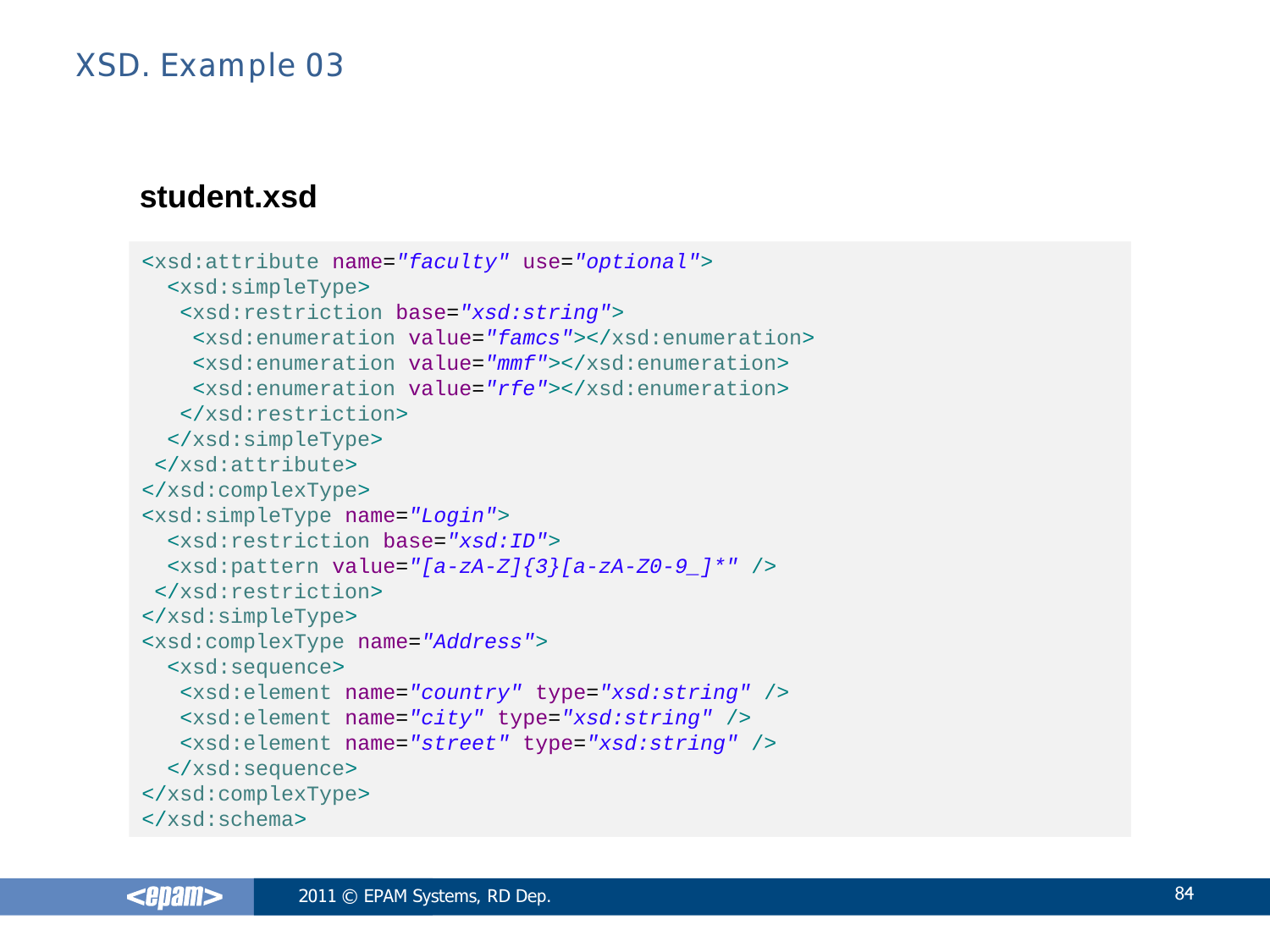

# XSD. Example 03
student.xsd
<xsd:attribute name="faculty" use="optional">
  <xsd:simpleType>
   <xsd:restriction base="xsd:string">
    <xsd:enumeration value="famcs"></xsd:enumeration>
    <xsd:enumeration value="mmf"></xsd:enumeration>
    <xsd:enumeration value="rfe"></xsd:enumeration>
   </xsd:restriction>
  </xsd:simpleType>
 </xsd:attribute>
</xsd:complexType>
<xsd:simpleType name="Login">
  <xsd:restriction base="xsd:ID">
  <xsd:pattern value="[a-zA-Z]{3}[a-zA-Z0-9_]*" />
 </xsd:restriction>
</xsd:simpleType>
<xsd:complexType name="Address">
  <xsd:sequence>
   <xsd:element name="country" type="xsd:string" />
   <xsd:element name="city" type="xsd:string" />
   <xsd:element name="street" type="xsd:string" />
  </xsd:sequence>
</xsd:complexType>
</xsd:schema>
84
2011 © EPAM Systems, RD Dep.